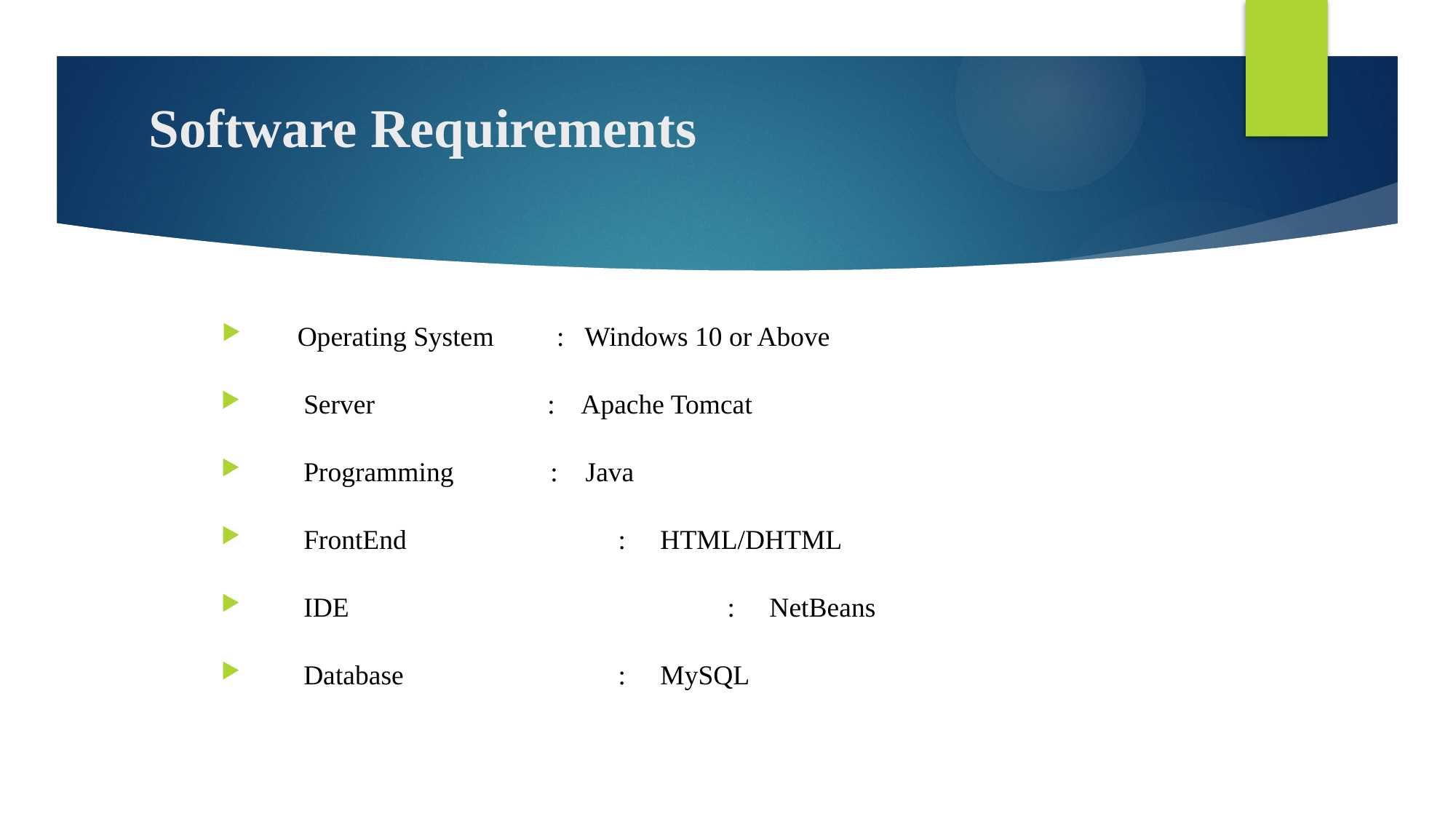

# Software Requirements
        Operating System 	 :   Windows 10 or Above
         Server                         :    Apache Tomcat
         Programming              :    Java
         FrontEnd		          :     HTML/DHTML
         IDE			          :     NetBeans
         Database 		          :     MySQL